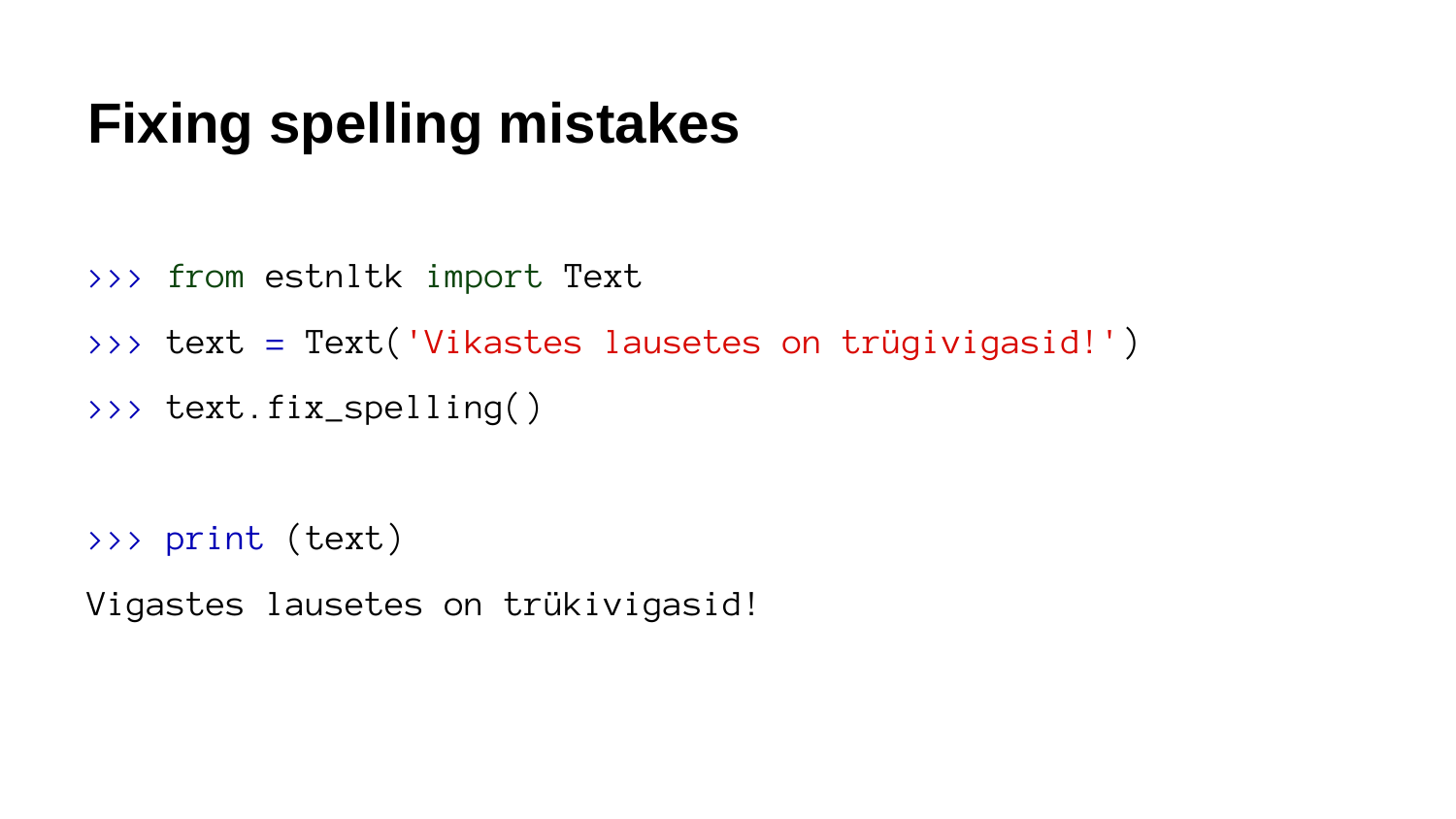

# Fixing spelling mistakes
>>> from estnltk import Text
>>> text = Text('Vikastes lausetes on trügivigasid!')
>>> text.fix_spelling()
>>> print (text)
Vigastes lausetes on trükivigasid!